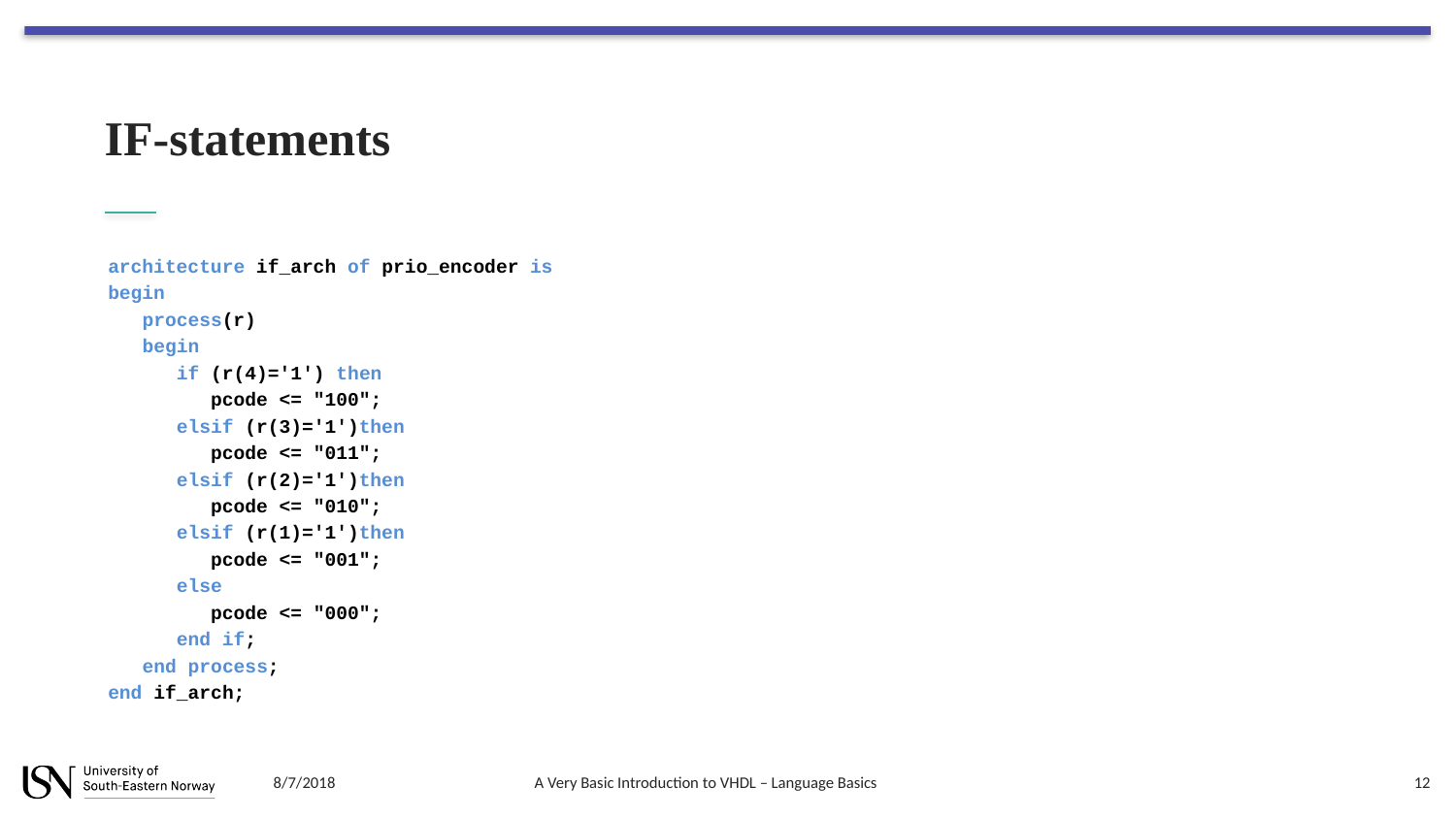

# IF-statements
architecture if_arch of prio_encoder is
begin
   process(r)
   begin
      if (r(4)='1') then
         pcode <= "100";
      elsif (r(3)='1')then
         pcode <= "011";
      elsif (r(2)='1')then
         pcode <= "010";
      elsif (r(1)='1')then
         pcode <= "001";
      else
         pcode <= "000";
      end if;
   end process;
end if_arch;

8/7/2018
A Very Basic Introduction to VHDL – Language Basics
12